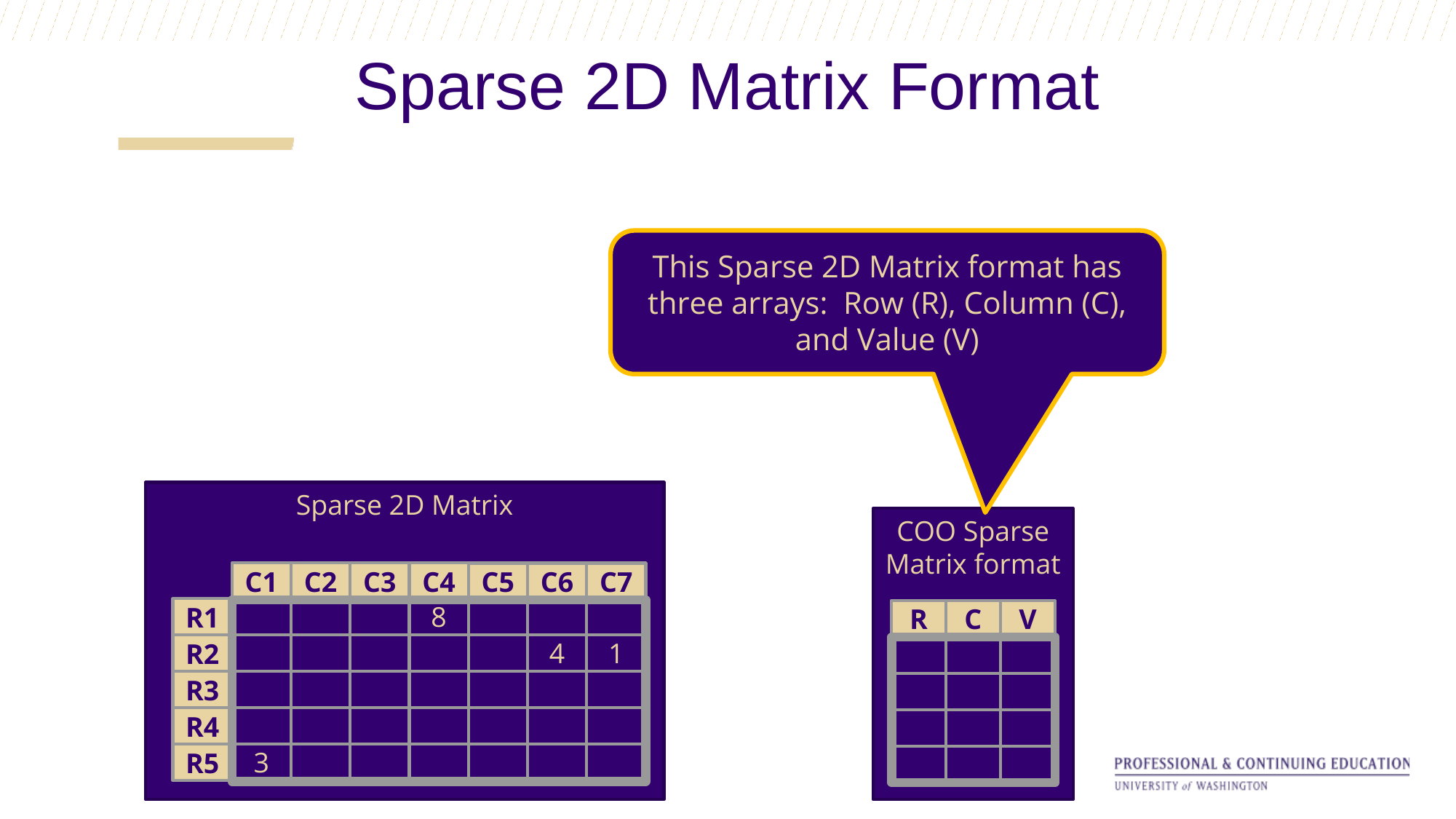

# Sparse 2D Matrix Format
This Sparse 2D Matrix format has three arrays:  Row (R), Column (C), and Value (V)
Sparse 2D Matrix
C1
C2
C3
C4
C5
C6
C7

8

R1

4
1
R2

R3

R4
3

R5
COO Sparse Matrix format
R
C
V